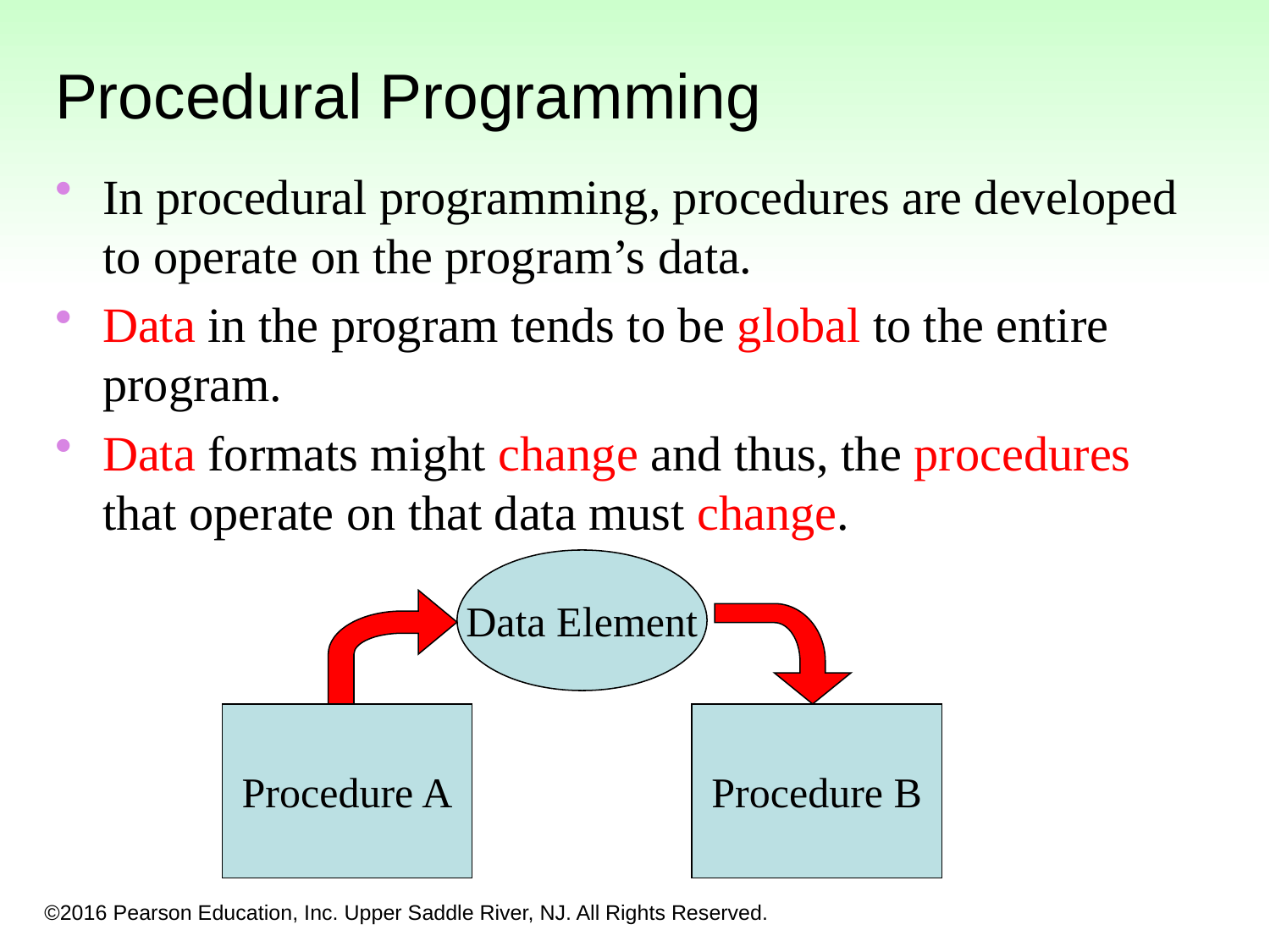

Procedural Programming
In procedural programming, procedures are developed to operate on the program’s data.
Data in the program tends to be global to the entire program.
Data formats might change and thus, the procedures that operate on that data must change.
Data Element

Procedure B
Procedure A